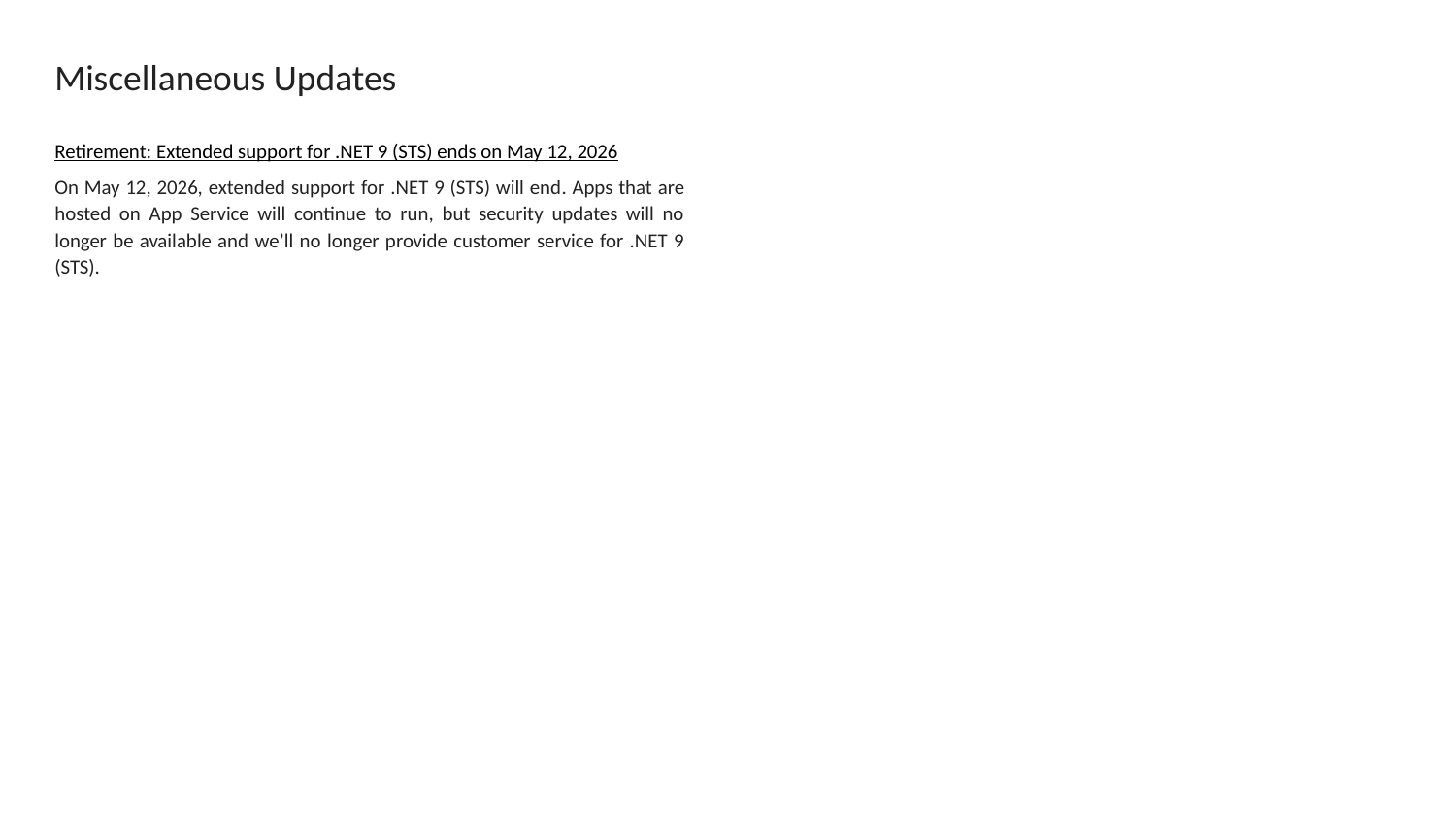

# Miscellaneous Updates
Retirement: Extended support for .NET 9 (STS) ends on May 12, 2026
On May 12, 2026, extended support for .NET 9 (STS) will end. Apps that are hosted on App Service will continue to run, but security updates will no longer be available and we’ll no longer provide customer service for .NET 9 (STS).